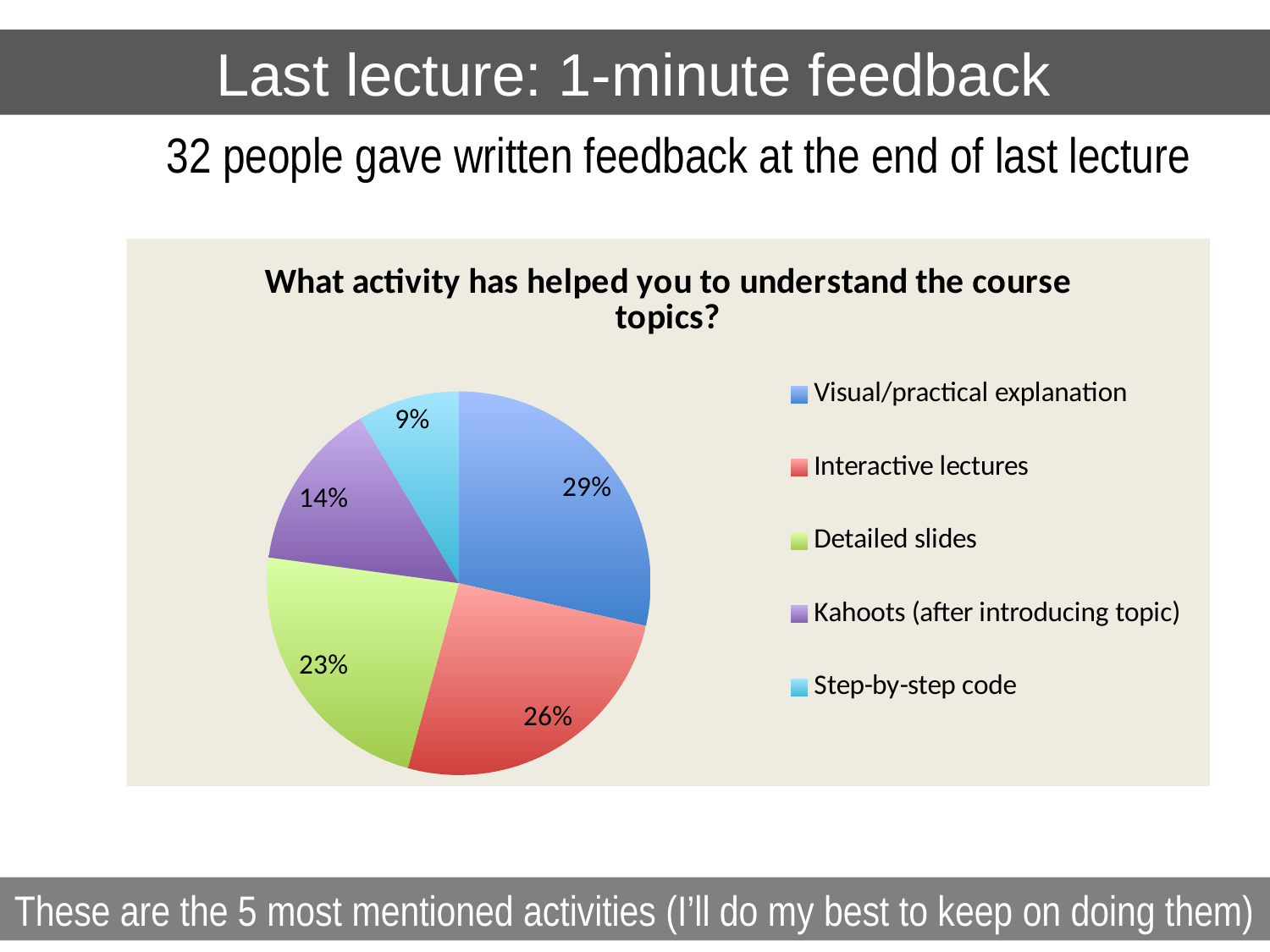

# Last lecture: 1-minute feedback
32 people gave written feedback at the end of last lecture

### Chart: What activity has helped you to understand the course topics?

| Category |  |
|---|---|
| Visual/practical explanation | 10.0 |
| Interactive lectures | 9.0 |
| Detailed slides | 8.0 |
| Kahoots (after introducing topic) | 5.0 |
| Step-by-step code  | 3.0 |
These are the 5 most mentioned activities (I’ll do my best to keep on doing them)